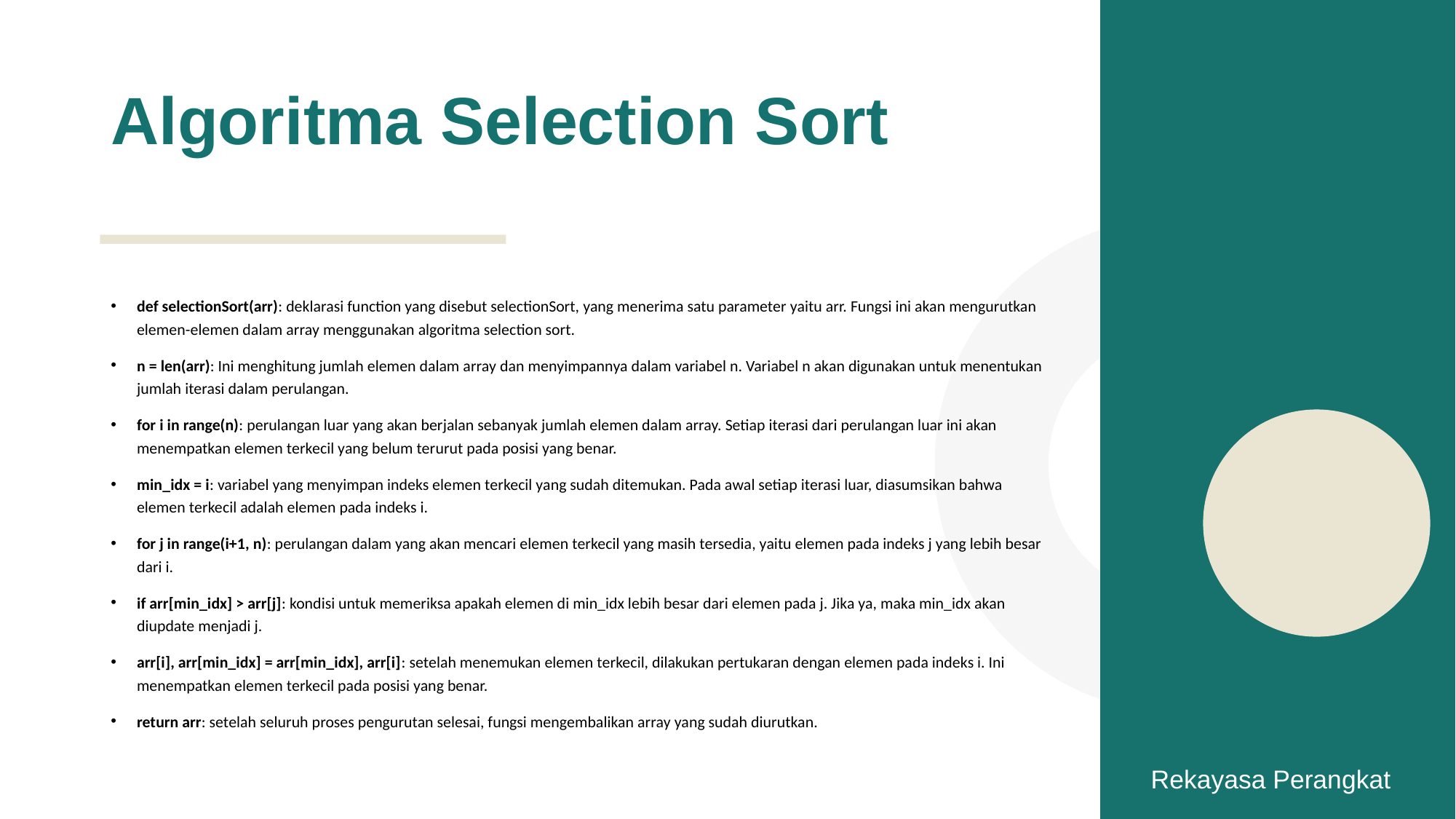

# Algoritma Selection Sort
def selectionSort(arr): deklarasi function yang disebut selectionSort, yang menerima satu parameter yaitu arr. Fungsi ini akan mengurutkan elemen-elemen dalam array menggunakan algoritma selection sort.
n = len(arr): Ini menghitung jumlah elemen dalam array dan menyimpannya dalam variabel n. Variabel n akan digunakan untuk menentukan jumlah iterasi dalam perulangan.
for i in range(n): perulangan luar yang akan berjalan sebanyak jumlah elemen dalam array. Setiap iterasi dari perulangan luar ini akan menempatkan elemen terkecil yang belum terurut pada posisi yang benar.
min_idx = i: variabel yang menyimpan indeks elemen terkecil yang sudah ditemukan. Pada awal setiap iterasi luar, diasumsikan bahwa elemen terkecil adalah elemen pada indeks i.
for j in range(i+1, n): perulangan dalam yang akan mencari elemen terkecil yang masih tersedia, yaitu elemen pada indeks j yang lebih besar dari i.
if arr[min_idx] > arr[j]: kondisi untuk memeriksa apakah elemen di min_idx lebih besar dari elemen pada j. Jika ya, maka min_idx akan diupdate menjadi j.
arr[i], arr[min_idx] = arr[min_idx], arr[i]: setelah menemukan elemen terkecil, dilakukan pertukaran dengan elemen pada indeks i. Ini menempatkan elemen terkecil pada posisi yang benar.
return arr: setelah seluruh proses pengurutan selesai, fungsi mengembalikan array yang sudah diurutkan.